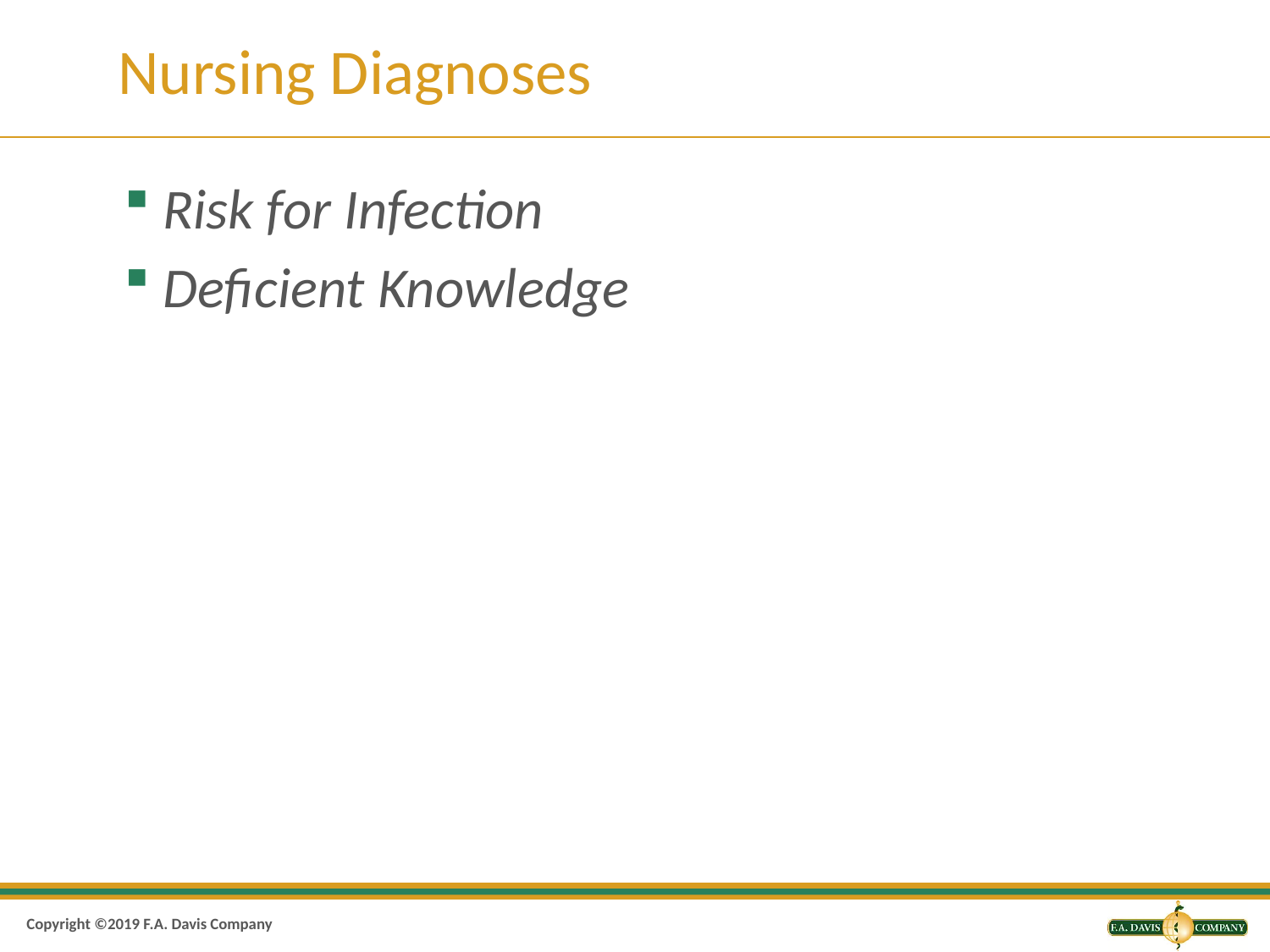

# Nursing Diagnoses
Risk for Infection
Deficient Knowledge